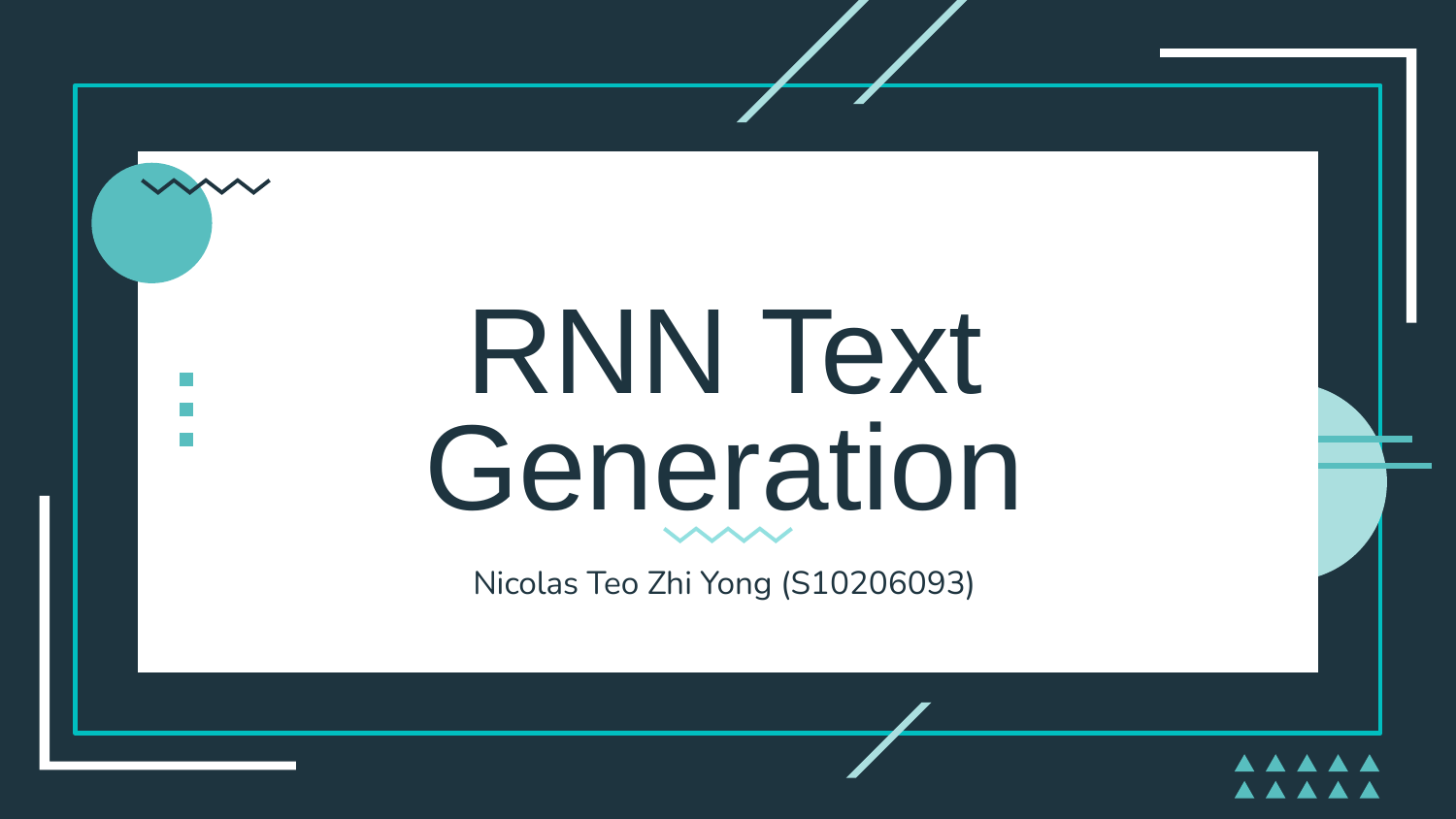

# RNN Text Generation

Nicolas Teo Zhi Yong (S10206093)